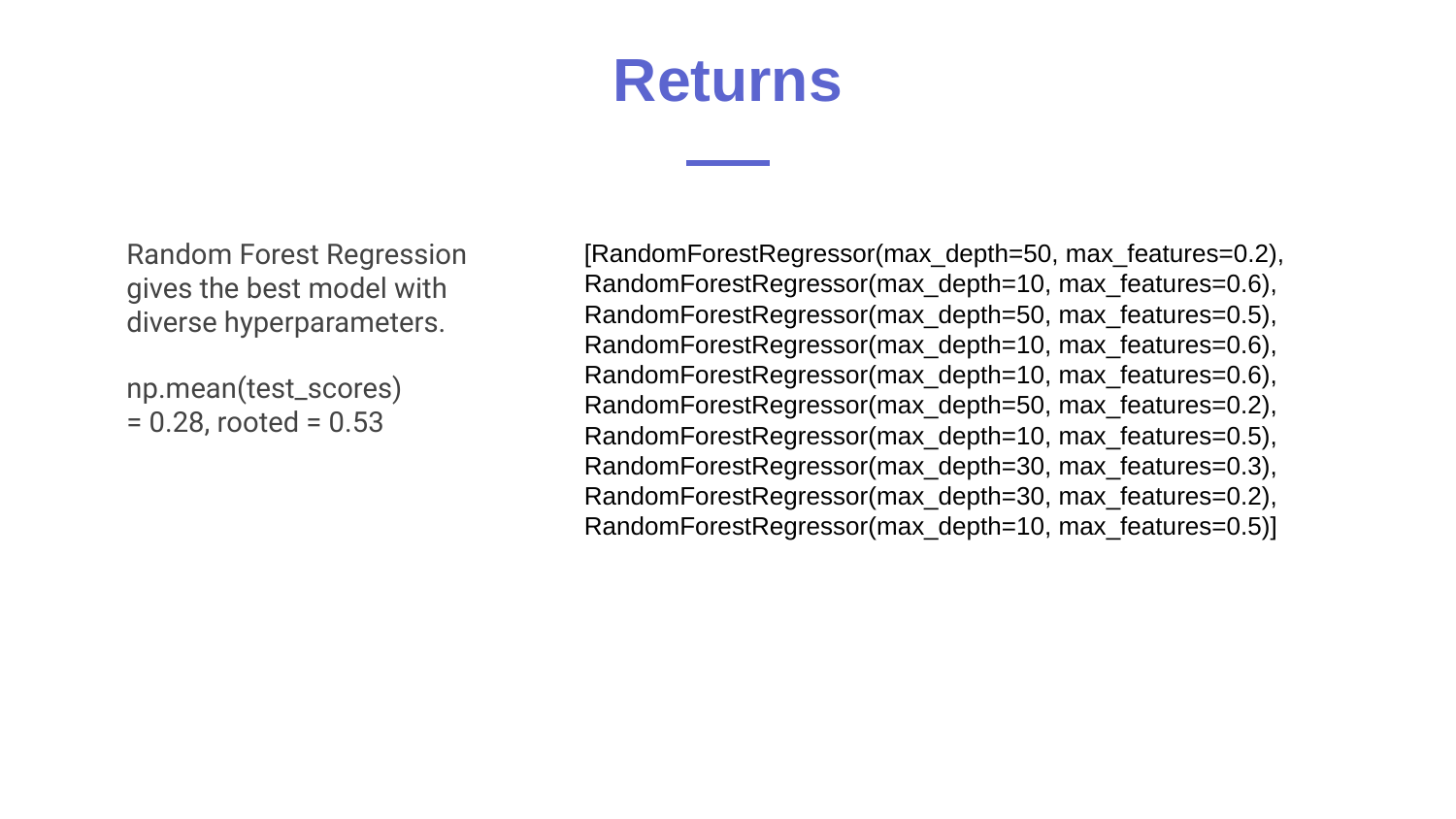

# Returns
Random Forest Regression gives the best model with diverse hyperparameters.
np.mean(test_scores)
= 0.28, rooted = 0.53
[RandomForestRegressor(max_depth=50, max_features=0.2), RandomForestRegressor(max_depth=10, max_features=0.6), RandomForestRegressor(max_depth=50, max_features=0.5), RandomForestRegressor(max_depth=10, max_features=0.6), RandomForestRegressor(max_depth=10, max_features=0.6), RandomForestRegressor(max_depth=50, max_features=0.2), RandomForestRegressor(max_depth=10, max_features=0.5), RandomForestRegressor(max_depth=30, max_features=0.3), RandomForestRegressor(max_depth=30, max_features=0.2), RandomForestRegressor(max_depth=10, max_features=0.5)]